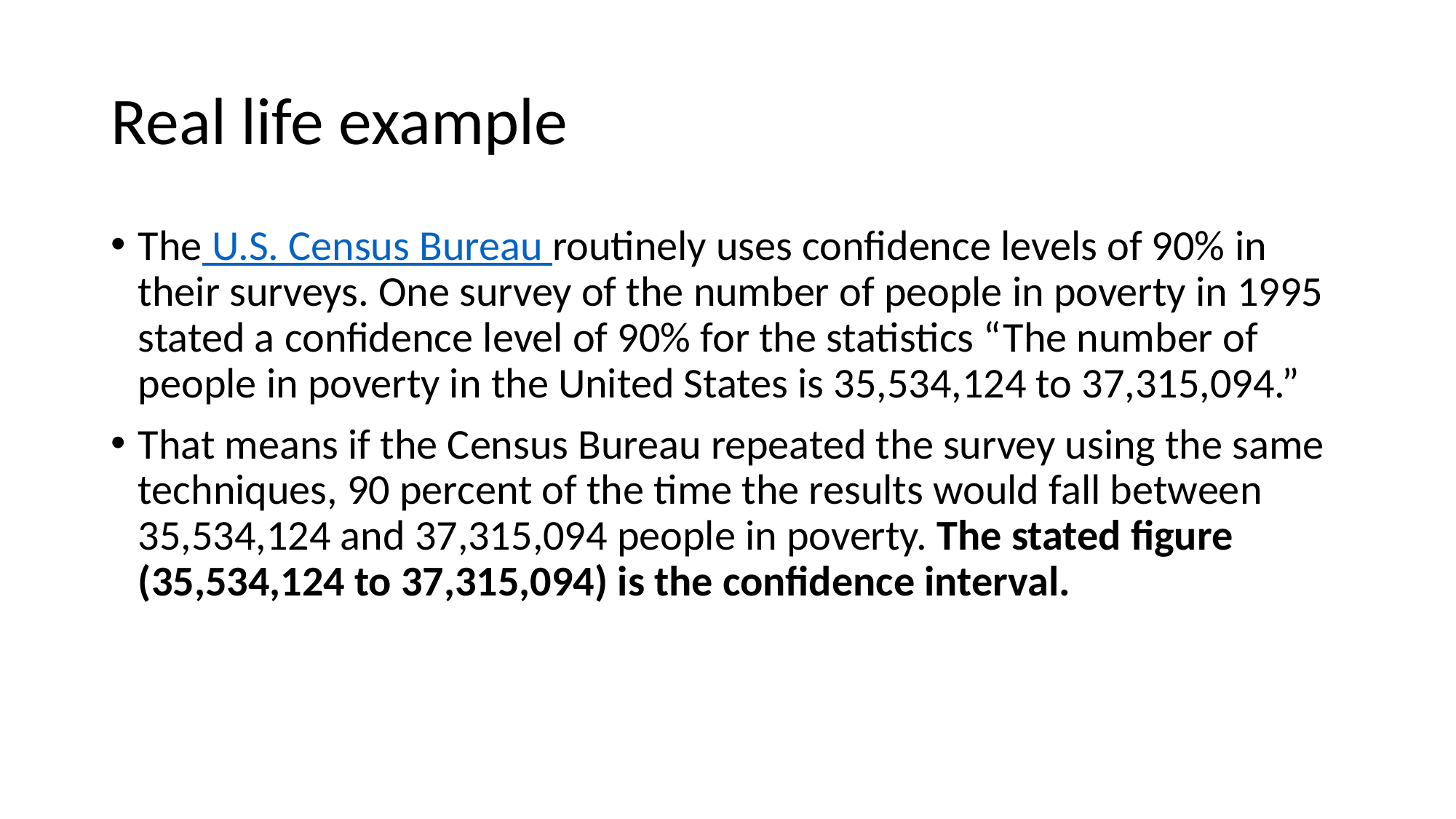

# Real life example
The U.S. Census Bureau routinely uses confidence levels of 90% in their surveys. One survey of the number of people in poverty in 1995 stated a confidence level of 90% for the statistics “The number of people in poverty in the United States is 35,534,124 to 37,315,094.”
That means if the Census Bureau repeated the survey using the same techniques, 90 percent of the time the results would fall between 35,534,124 and 37,315,094 people in poverty. The stated figure (35,534,124 to 37,315,094) is the confidence interval.